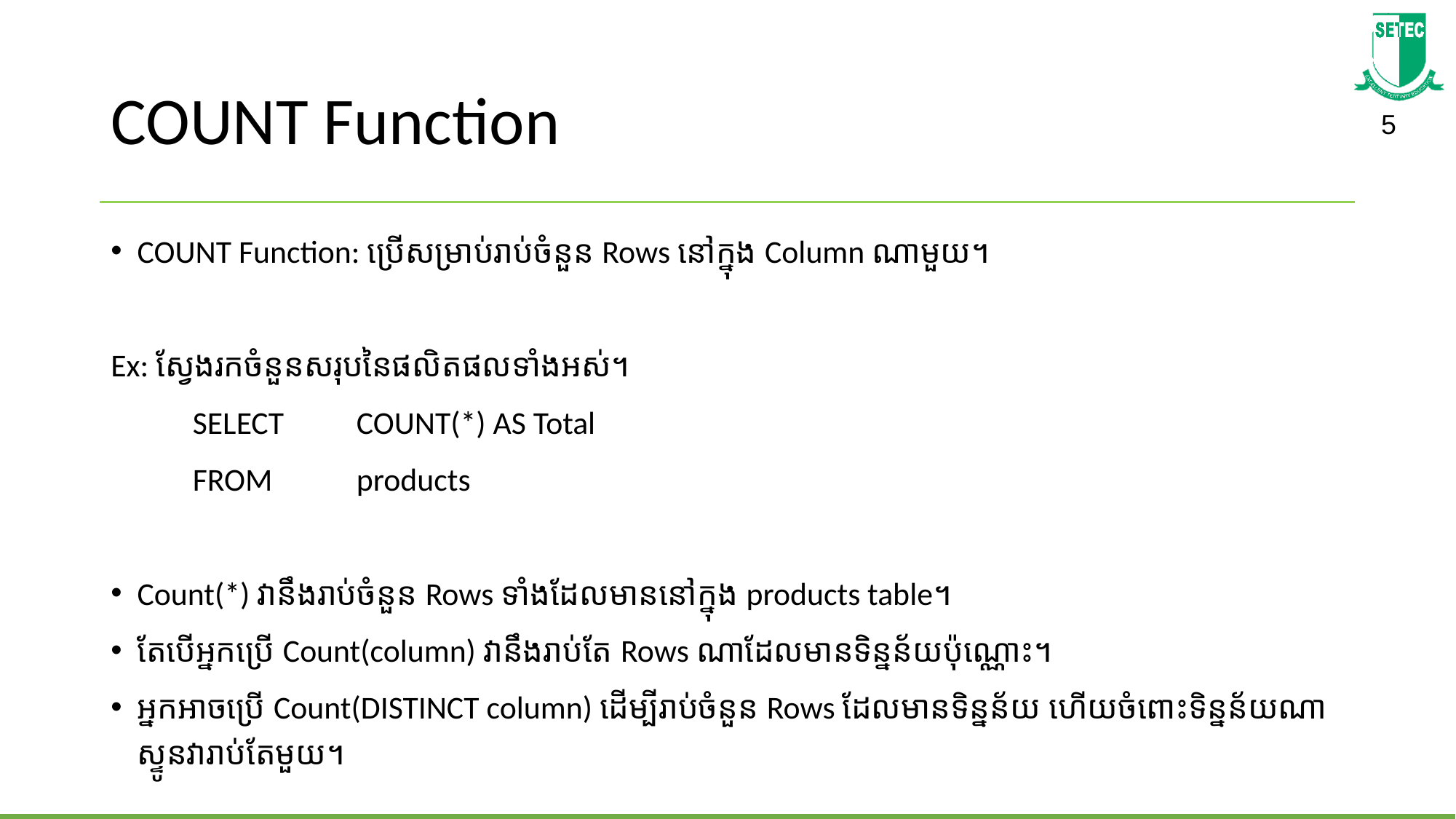

# COUNT Function
COUNT Function: ប្រើសម្រាប់រាប់ចំនួន Rows នៅក្នុង​ Column ណាមួយ។

Ex: ស្វែងរក​ចំនួនសរុបនៃផលិតផលទាំងអស់។
	SELECT 	COUNT(*) AS Total
	FROM	 	products

Count(*) វានឹង​រាប់ចំនួន​ Rows ទាំងដែលមាន​នៅក្នុង products table។
តែ​បើអ្នកប្រើ Count(column) វានឹង​រាប់តែ Rows ណា​ដែលមាន​ទិន្នន័យ​ប៉ុណ្ណោះ។
អ្នក​អាច​ប្រើ Count(DISTINCT column) ដើម្បីរាប់ចំនួន Rows ដែលមានទិន្នន័យ ហើយចំពោះទិន្នន័យ​ណា​ស្ទូន​វារាប់តែមួយ។